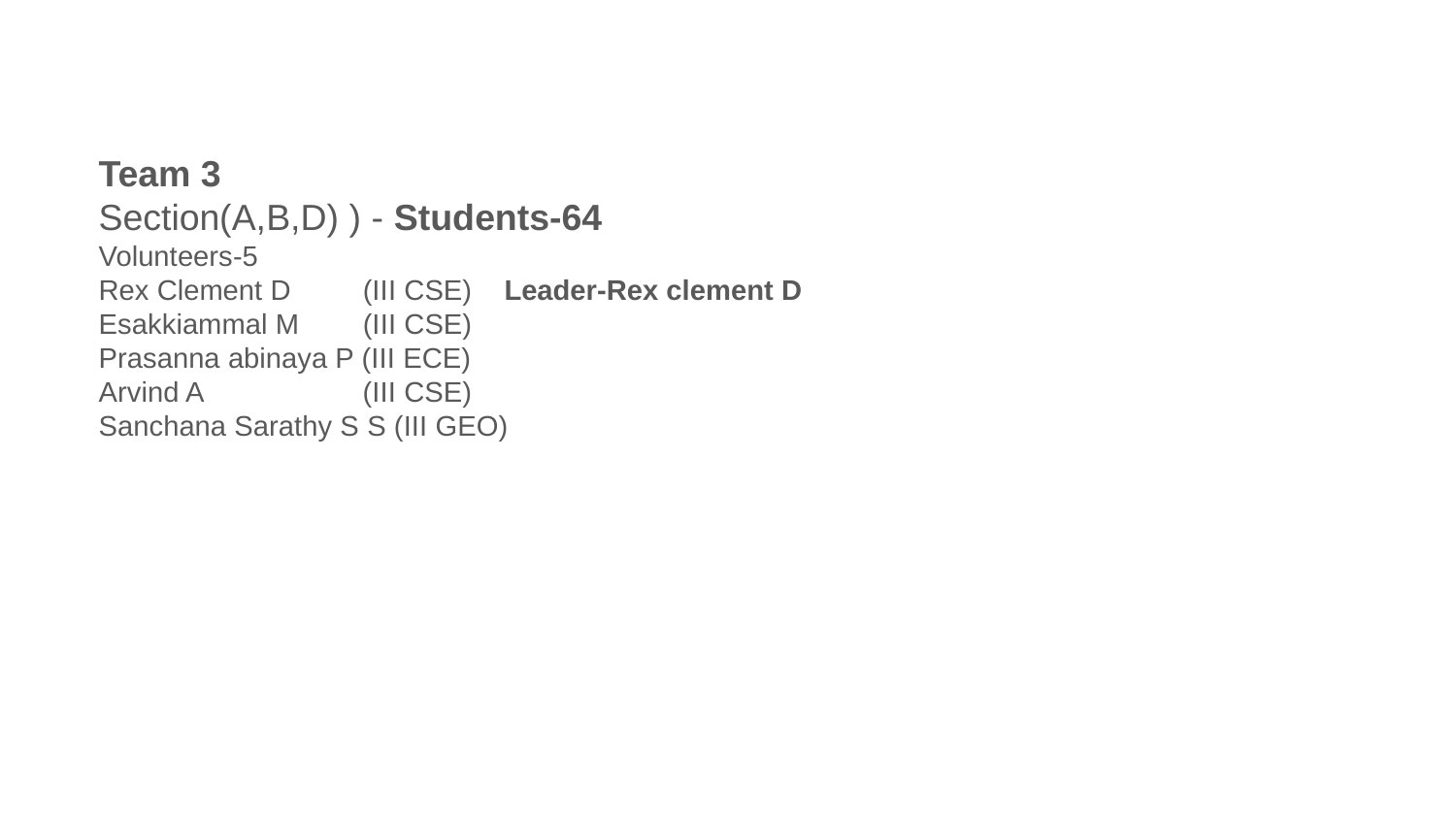

Team 3
Section(A,B,D) ) - Students-64
Volunteers-5
Rex Clement D         (III CSE)    Leader-Rex clement D
Esakkiammal M        (III CSE)
Prasanna abinaya P (III ECE)
Arvind A                    (III CSE)
Sanchana Sarathy S S (III GEO)